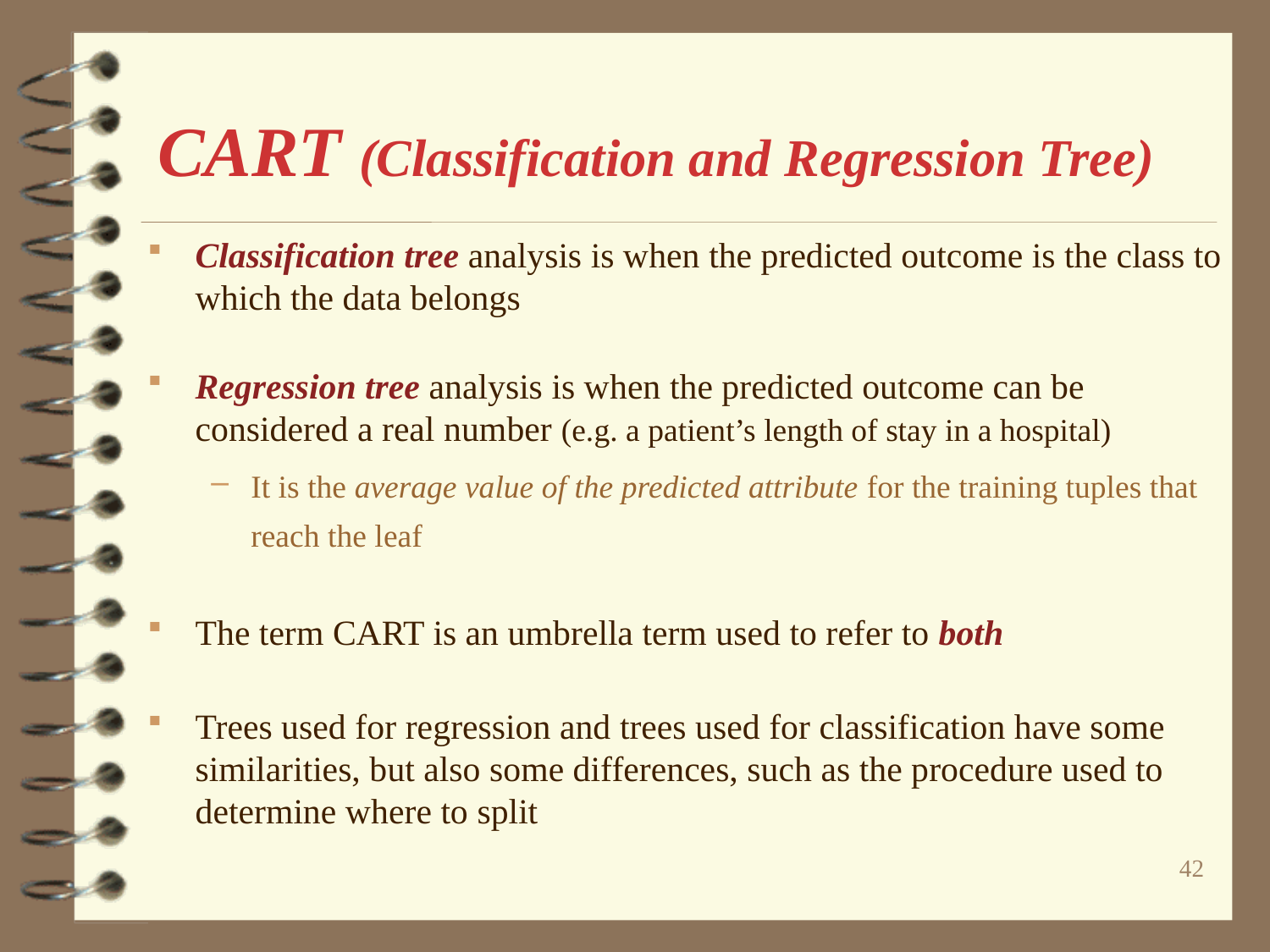

# CART (Classification and Regression Tree)
Classification tree analysis is when the predicted outcome is the class to which the data belongs

Regression tree analysis is when the predicted outcome can be considered a real number (e.g. a patient’s length of stay in a hospital)
It is the average value of the predicted attribute for the training tuples that reach the leaf

The term CART is an umbrella term used to refer to both

Trees used for regression and trees used for classification have some similarities, but also some differences, such as the procedure used to determine where to split
42